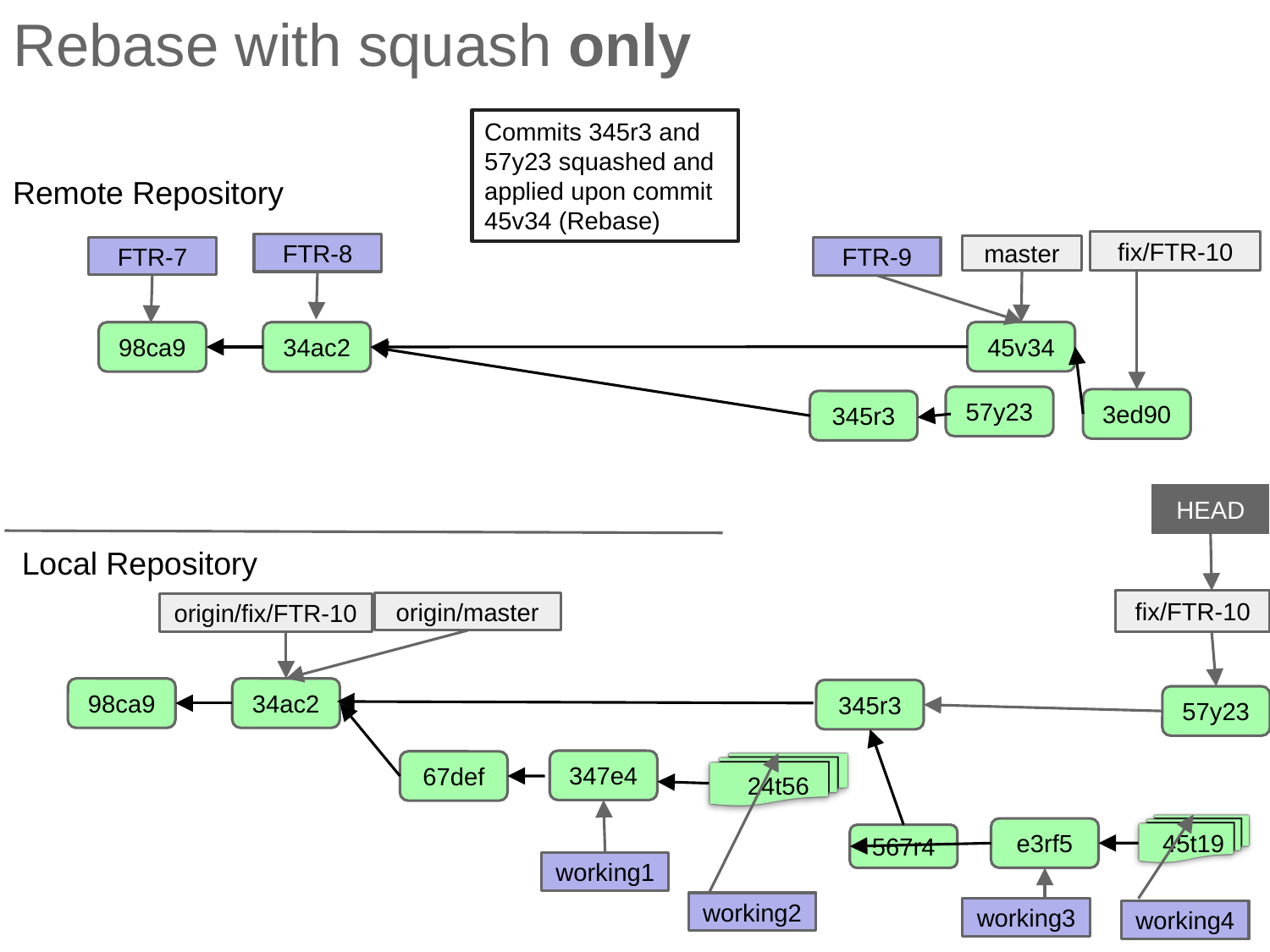

# Rebase with squash only
Commits 345r3 and 57y23 squashed and applied upon commit 45v34 (Rebase)
Remote Repository
fix/FTR-10
FTR-8
master
FTR-7
FTR-9
45v34
98ca9
34ac2
57y23
3ed90
345r3
HEAD
Local Repository
fix/FTR-10
origin/master
origin/fix/FTR-10
98ca9
34ac2
345r3
57y23
347e4
67def
24t56
45t19
e3rf5
567r4
working1
working2
working3
working4
20